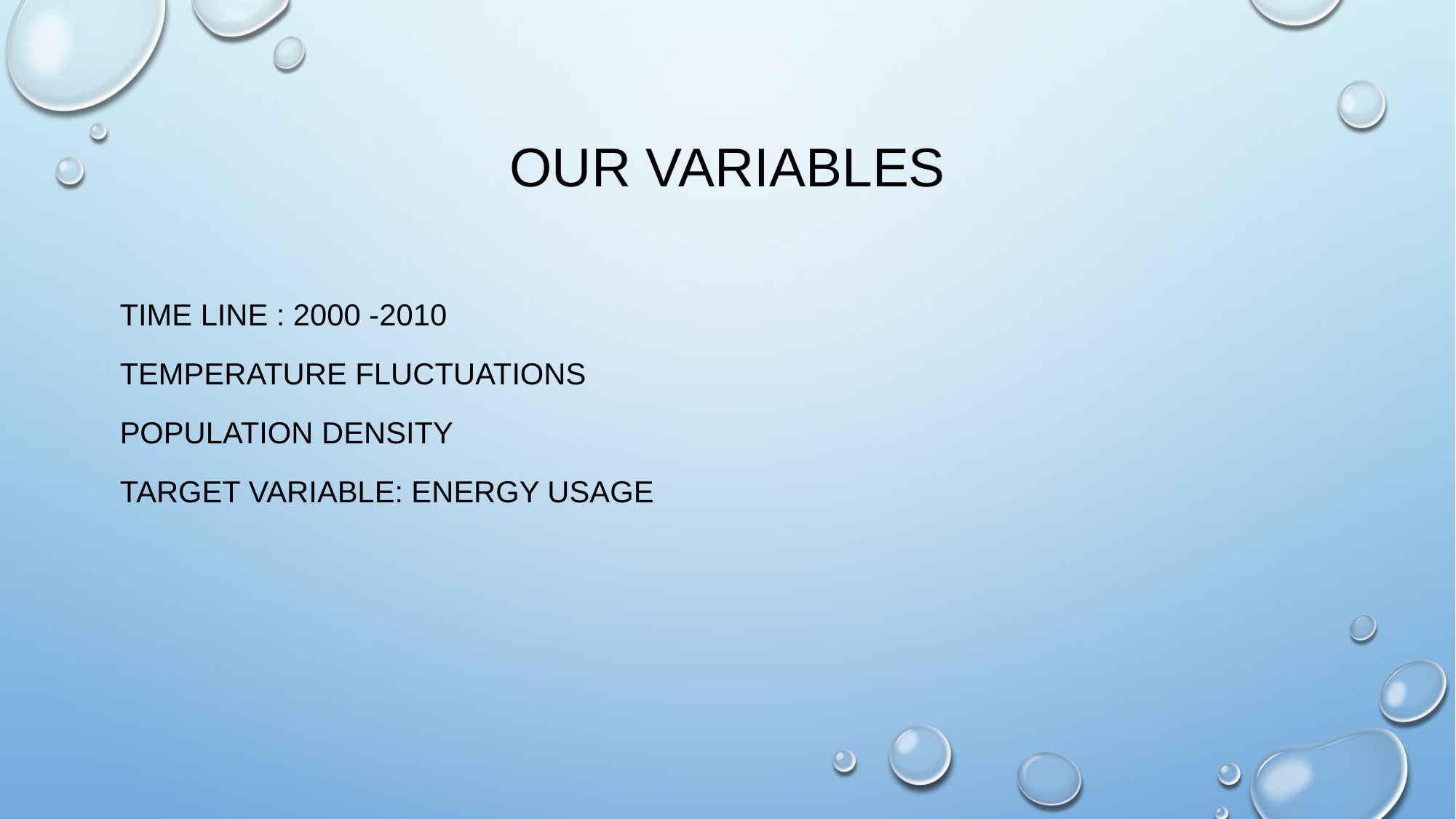

# Our Variables
Time Line : 2000 -2010
temperature Fluctuations
Population density
Target Variable: Energy Usage